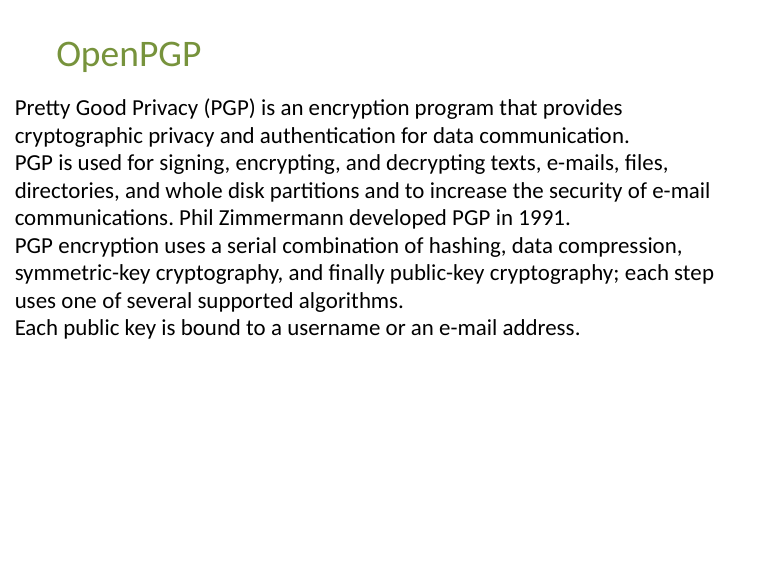

OpenPGP
Pretty Good Privacy (PGP) is an encryption program that provides cryptographic privacy and authentication for data communication.
PGP is used for signing, encrypting, and decrypting texts, e-mails, files, directories, and whole disk partitions and to increase the security of e-mail communications. Phil Zimmermann developed PGP in 1991.
PGP encryption uses a serial combination of hashing, data compression, symmetric-key cryptography, and finally public-key cryptography; each step uses one of several supported algorithms.
Each public key is bound to a username or an e-mail address.